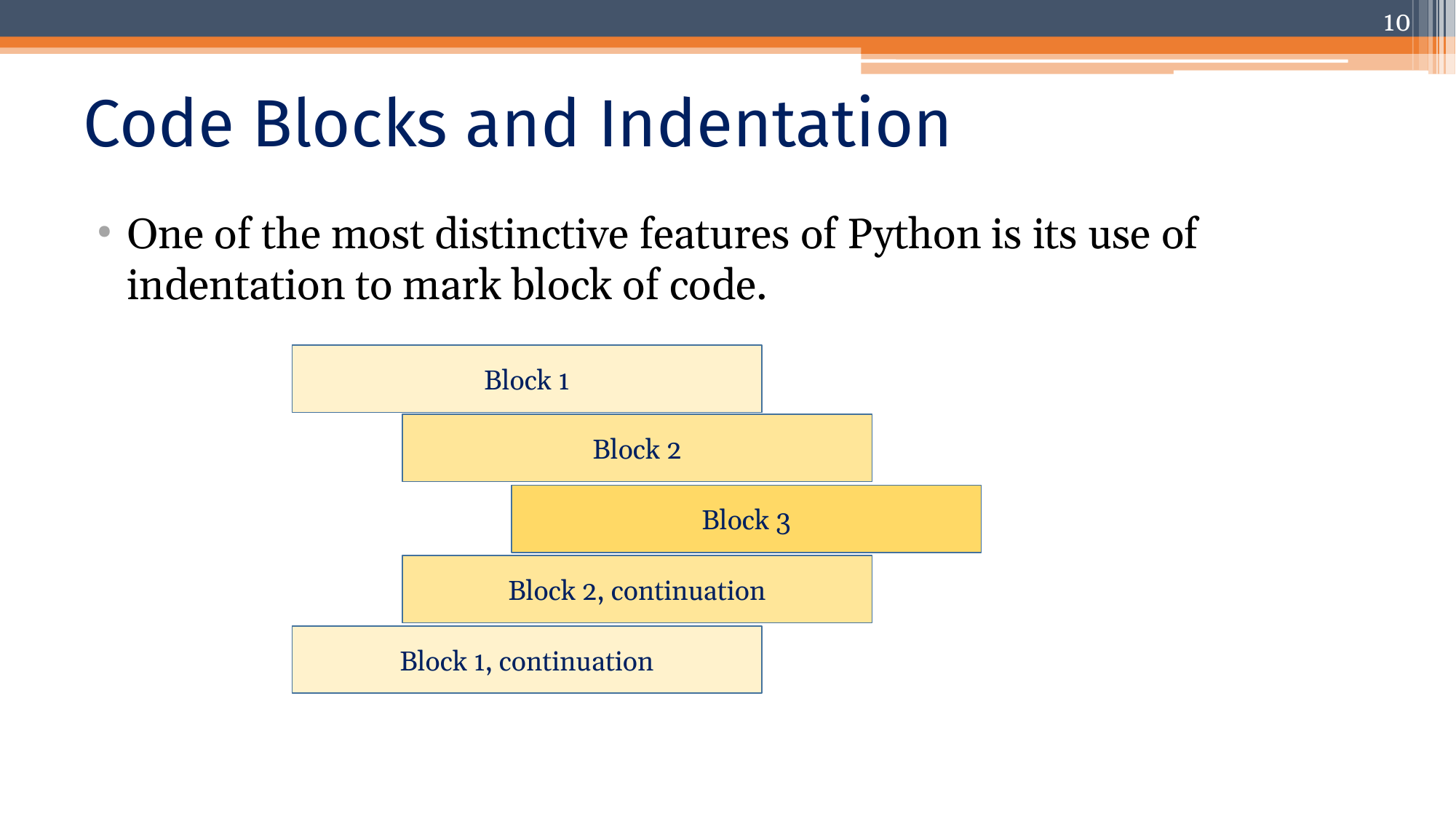

10
# Code Blocks and Indentation
One of the most distinctive features of Python is its use of indentation to mark block of code.

Block 1
Block 2
Block 3
Block 2, continuation
Block 1, continuation